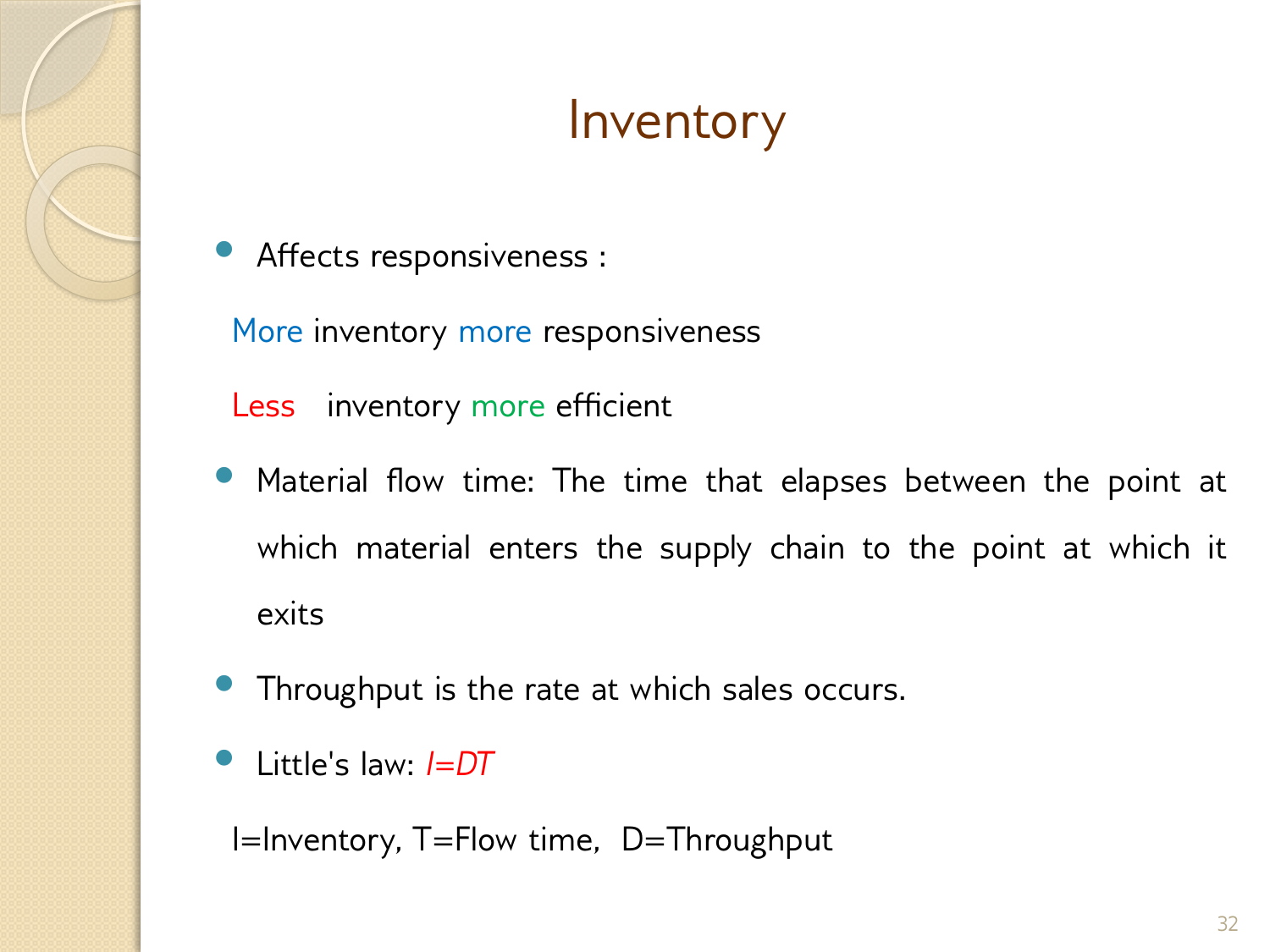

Inventory
Affects responsiveness :
 More inventory more responsiveness
 Less   inventory more efficient
Material flow time: The time that elapses between the point at which material enters the supply chain to the point at which it exits
Throughput is the rate at which sales occurs.
Little's law: l=DT
 I=Inventory, T=Flow time,  D=Throughput

32